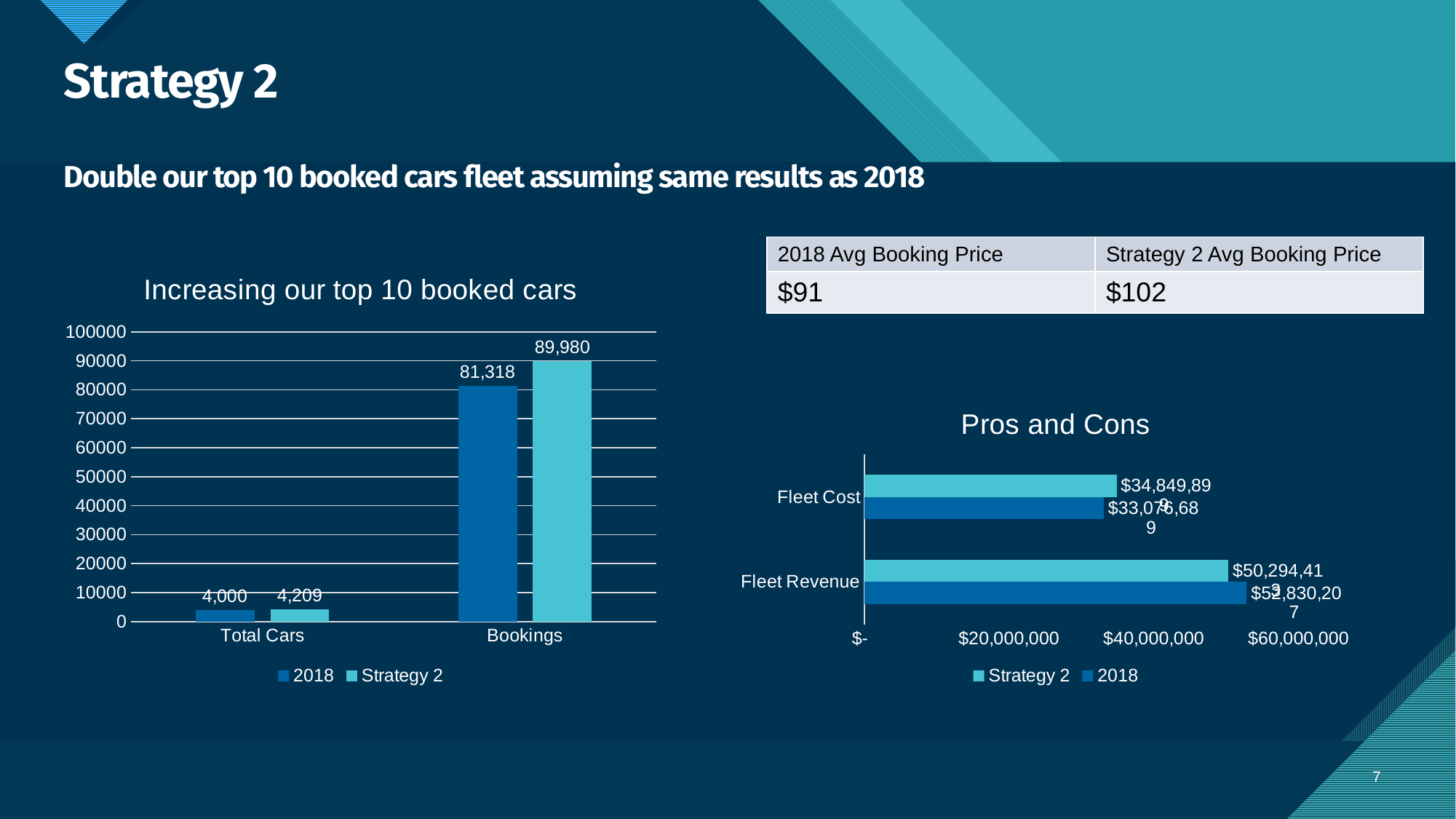

# Strategy 2 Double our top 10 booked cars fleet assuming same results as 2018
| 2018 Avg Booking Price | Strategy 2 Avg Booking Price |
| --- | --- |
| $91 | $102 |

### Chart: Increasing our top 10 booked cars

| Category | 2018 | Strategy 2 |
|---|---|---|
| Total Cars | 4000.0 | 4209.0 |
| Bookings | 81318.0 | 89980.0 |

### Chart: Pros and Cons

| Category | 2018 | Strategy 2 |
|---|---|---|
| Fleet Revenue | 52830207.0 | 50294413.3403438 |
| Fleet Cost | 33076688.639999866 | 34849898.759999864 |
7